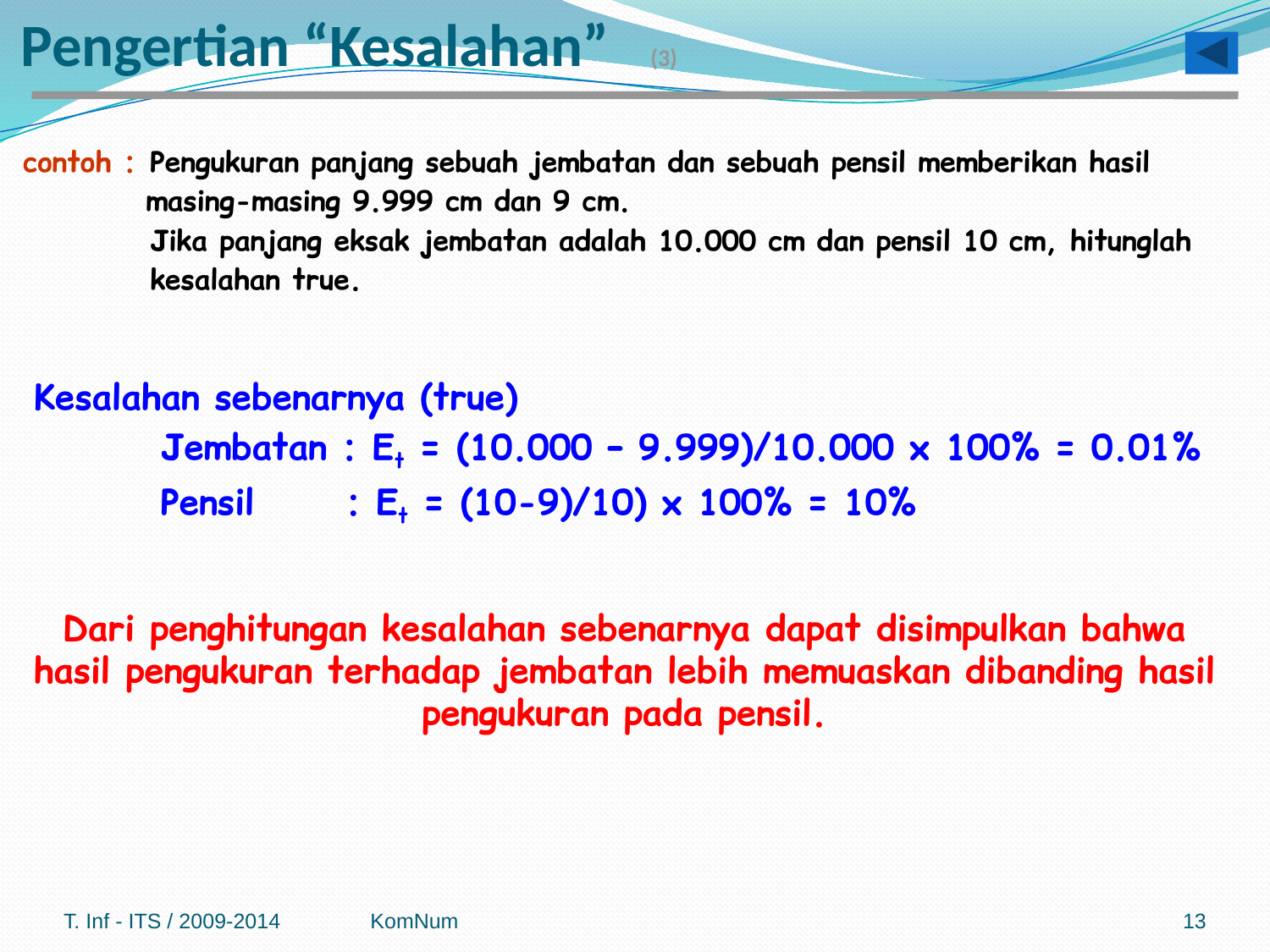

# Pengertian “Kesalahan”   (3)

contoh :	Pengukuran panjang sebuah jembatan dan sebuah pensil memberikan hasil
          masing-masing 9.999 cm dan 9 cm.
	Jika panjang eksak jembatan adalah 10.000 cm dan pensil 10 cm, hitunglah
	kesalahan true.

Kesalahan sebenarnya (true)
	Jembatan : Et = (10.000 – 9.999)/10.000 x 100% = 0.01%
	Pensil      : Et = (10-9)/10) x 100% = 10%

Dari penghitungan kesalahan sebenarnya dapat disimpulkan bahwa hasil pengukuran terhadap jembatan lebih memuaskan dibanding hasil pengukuran pada pensil.
T. Inf - ITS / 2009-2014
KomNum
13